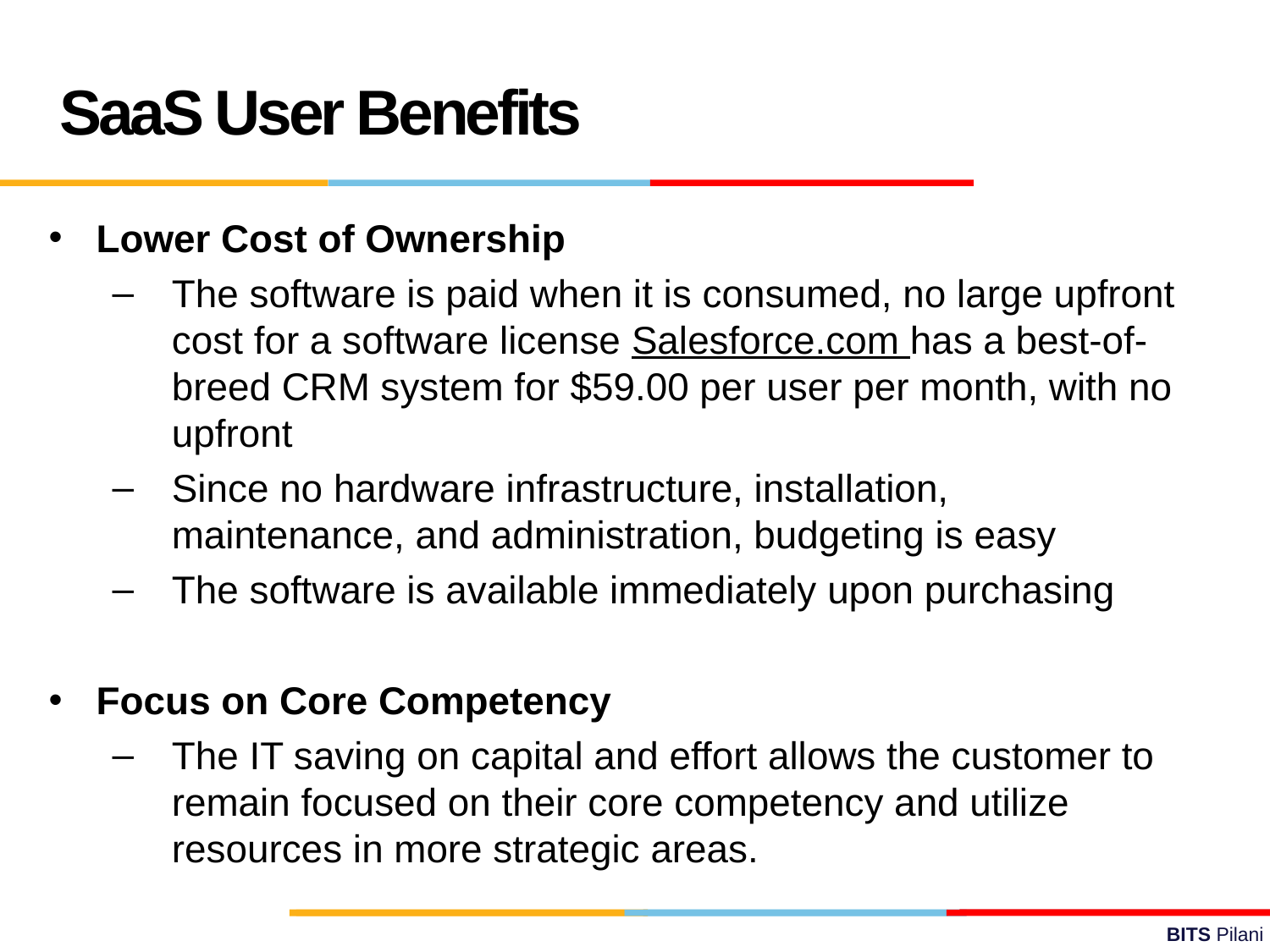

SaaS User Benefits

Lower Cost of Ownership
The software is paid when it is consumed, no large upfront cost for a software license Salesforce.com has a best-of-breed CRM system for $59.00 per user per month, with no upfront
Since no hardware infrastructure, installation, maintenance, and administration, budgeting is easy
The software is available immediately upon purchasing

Focus on Core Competency
The IT saving on capital and effort allows the customer to remain focused on their core competency and utilize resources in more strategic areas.